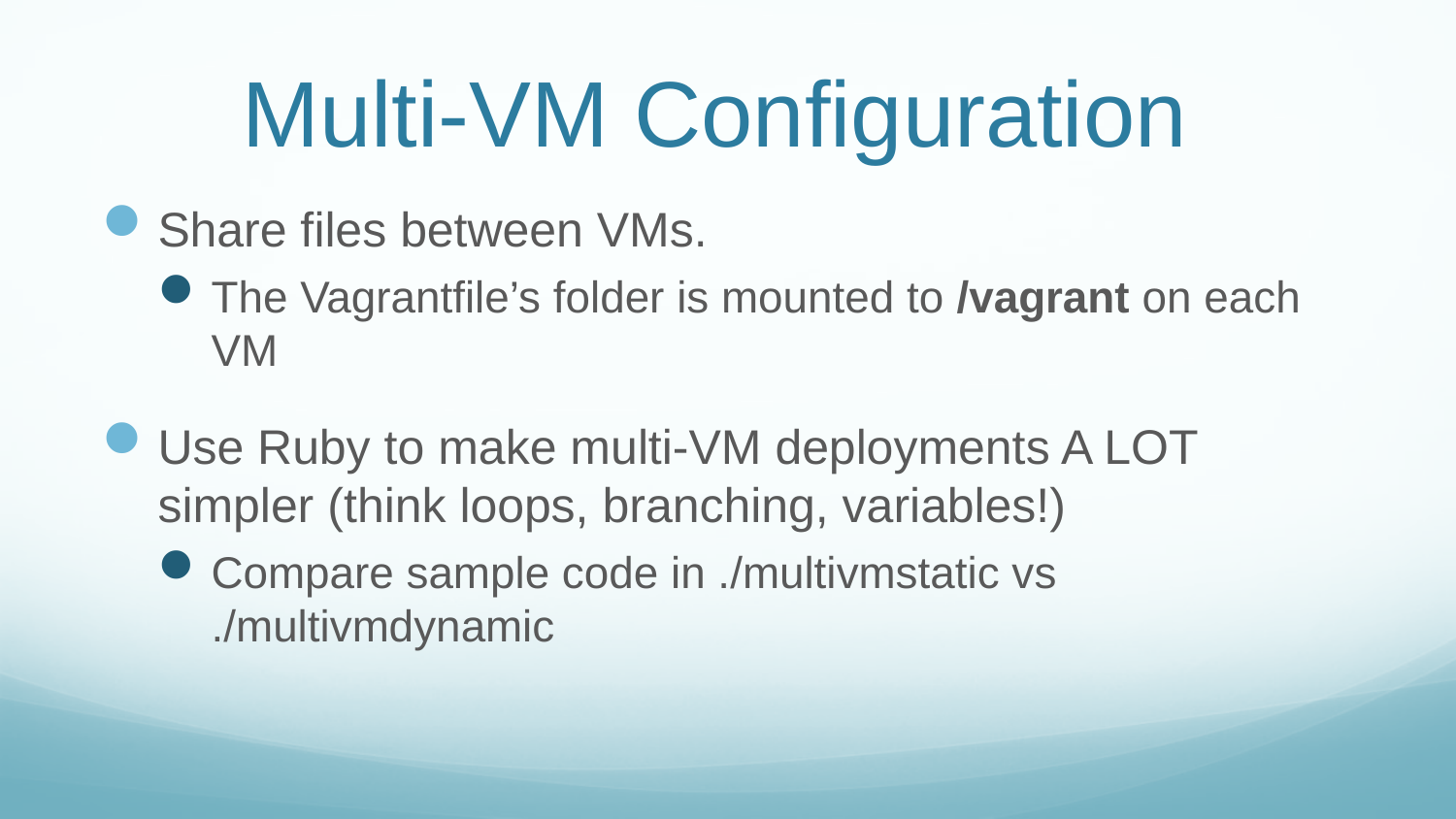

# Multi-VM Configuration
Share files between VMs.
The Vagrantfile’s folder is mounted to /vagrant on each VM
Use Ruby to make multi-VM deployments A LOT simpler (think loops, branching, variables!)
Compare sample code in ./multivmstatic vs ./multivmdynamic